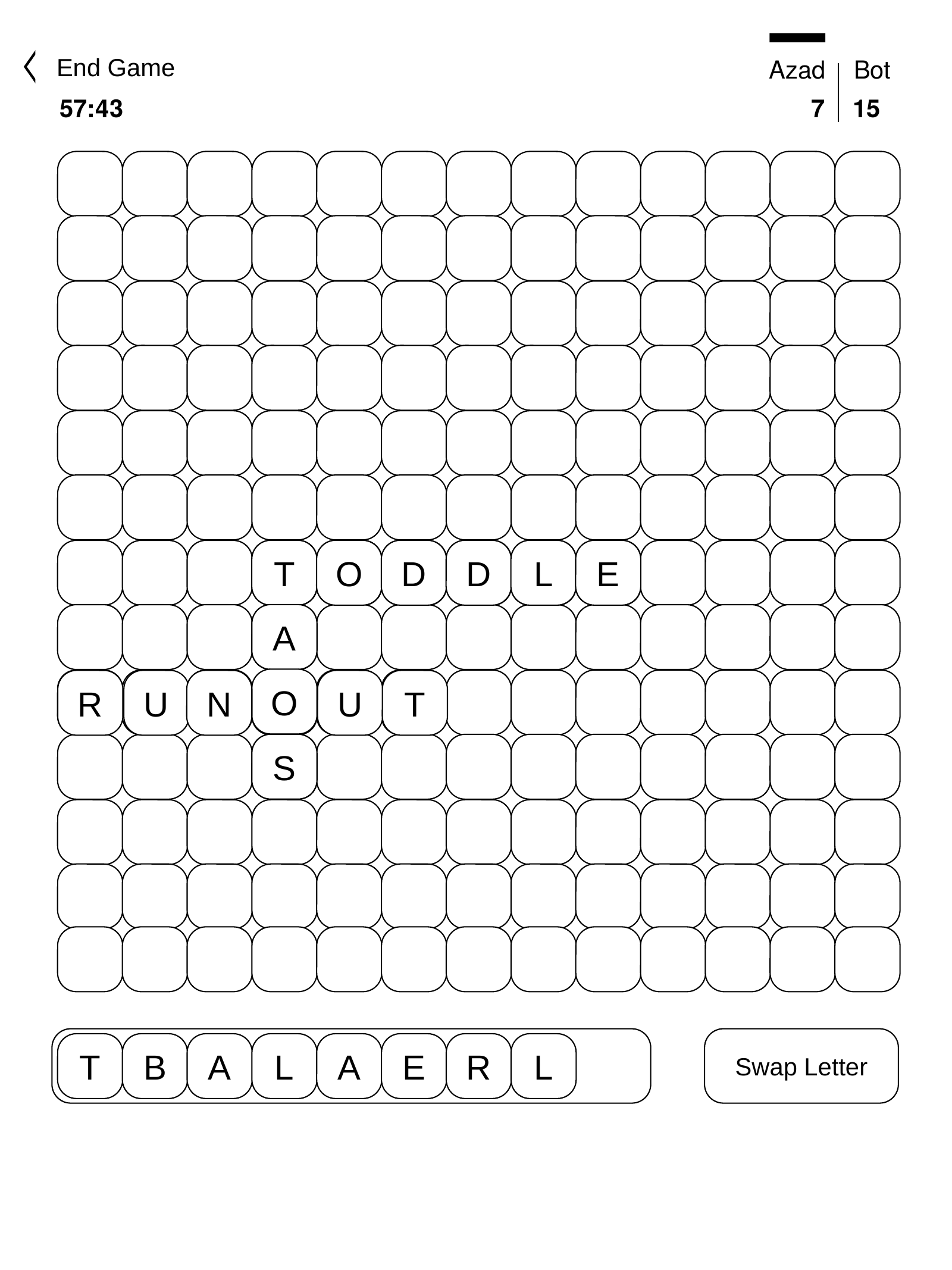

End Game

Azad
Bot

57:43
7
15

T
O
D
D
L
E

A

O

R
U
N
U
T
S

Swap Letter
T
B
A
L
A
E
R
L